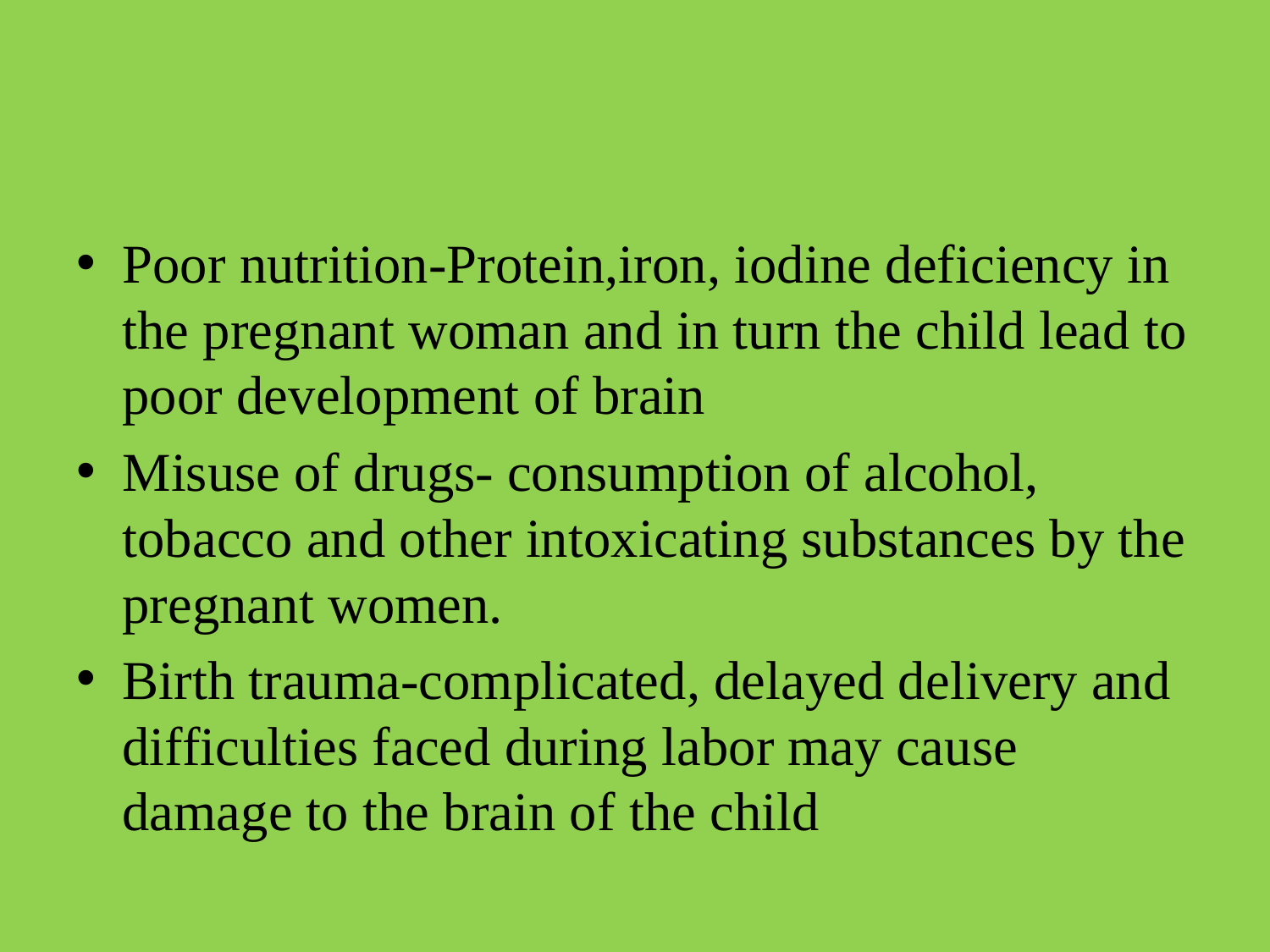

#
Poor nutrition-Protein,iron, iodine deficiency in the pregnant woman and in turn the child lead to poor development of brain
Misuse of drugs- consumption of alcohol, tobacco and other intoxicating substances by the pregnant women.
Birth trauma-complicated, delayed delivery and difficulties faced during labor may cause damage to the brain of the child